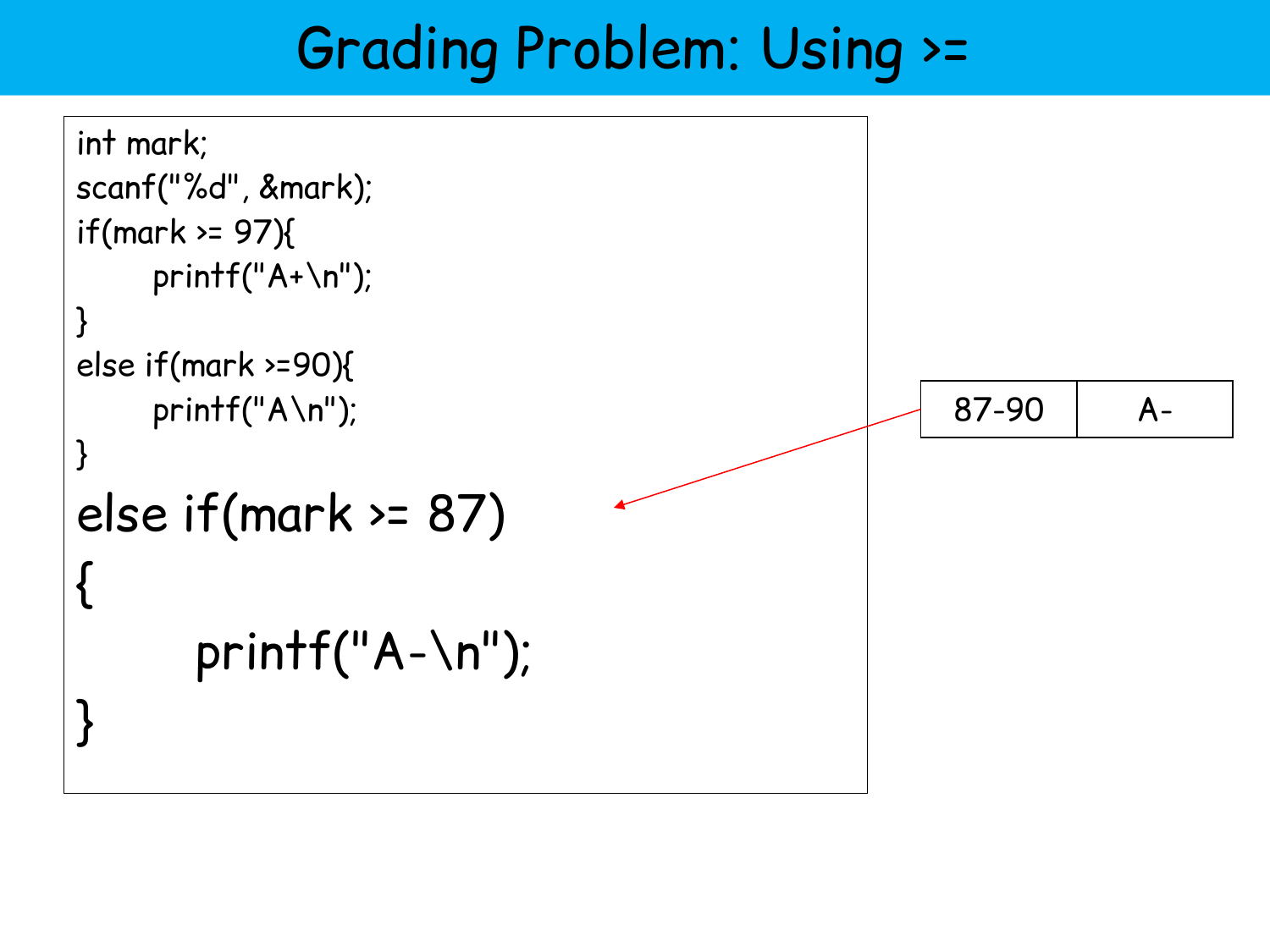

# Grading Problem: Using >=
int mark;
scanf("%d", &mark);
if(mark >= 97){
        printf("A+\n");
}
else if(mark >=90){
        printf("A\n");
}
else if(mark >= 87)
{
        printf("A-\n");
}

| 87-90 | A- |
| --- | --- |